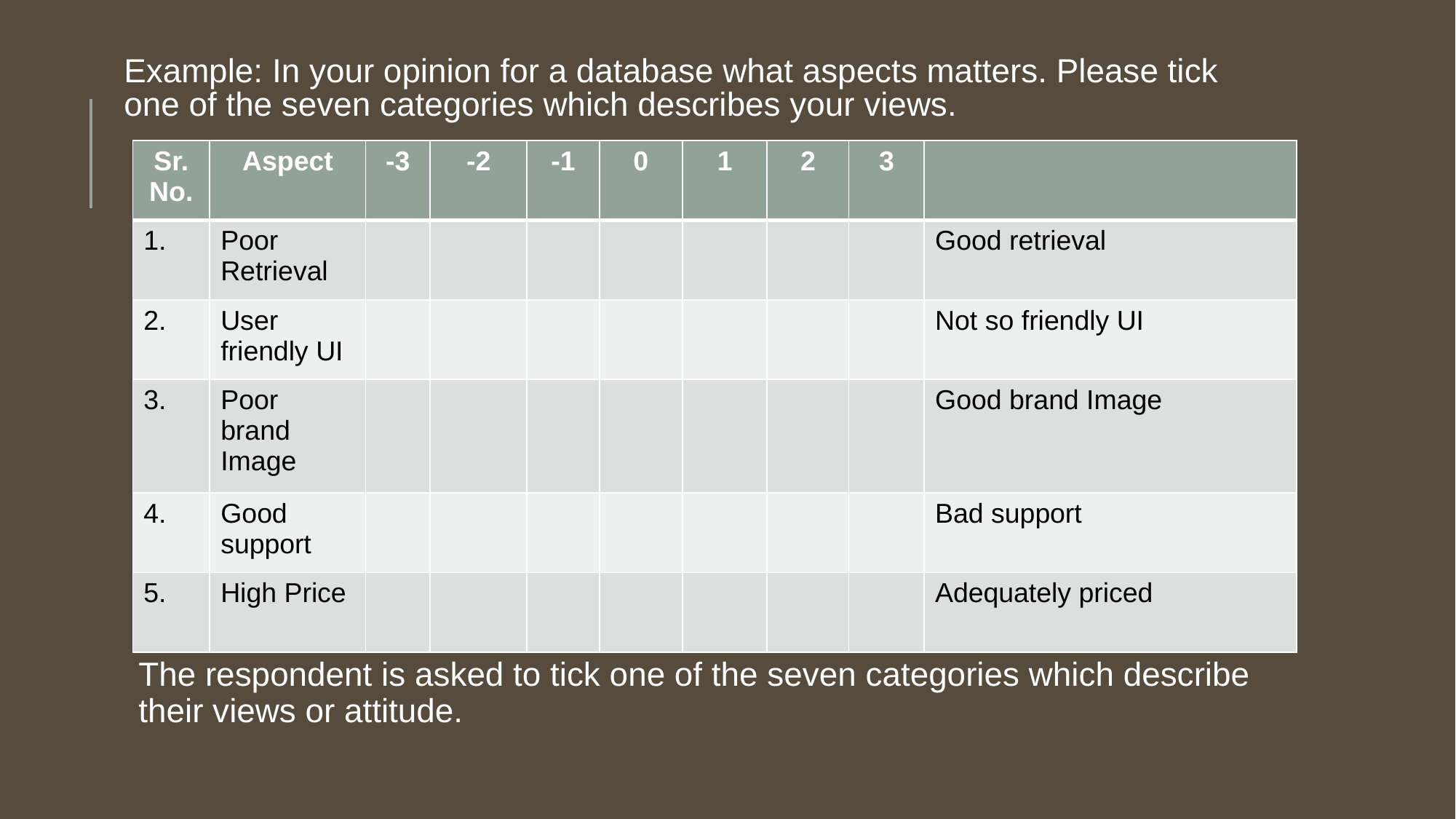

Example: In your opinion for a database what aspects matters. Please tick one of the seven categories which describes your views.
#
| Sr. No. | Aspect | -3 | -2 | -1 | 0 | 1 | 2 | 3 |  |
| --- | --- | --- | --- | --- | --- | --- | --- | --- | --- |
| 1. | Poor Retrieval |  |  |  |  |  |  |  | Good retrieval |
| 2. | User friendly UI |  |  |  |  |  |  |  | Not so friendly UI |
| 3. | Poor brand Image |  |  |  |  |  |  |  | Good brand Image |
| 4. | Good support |  |  |  |  |  |  |  | Bad support |
| 5. | High Price |  |  |  |  |  |  |  | Adequately priced |
The respondent is asked to tick one of the seven categories which describe their views or attitude.